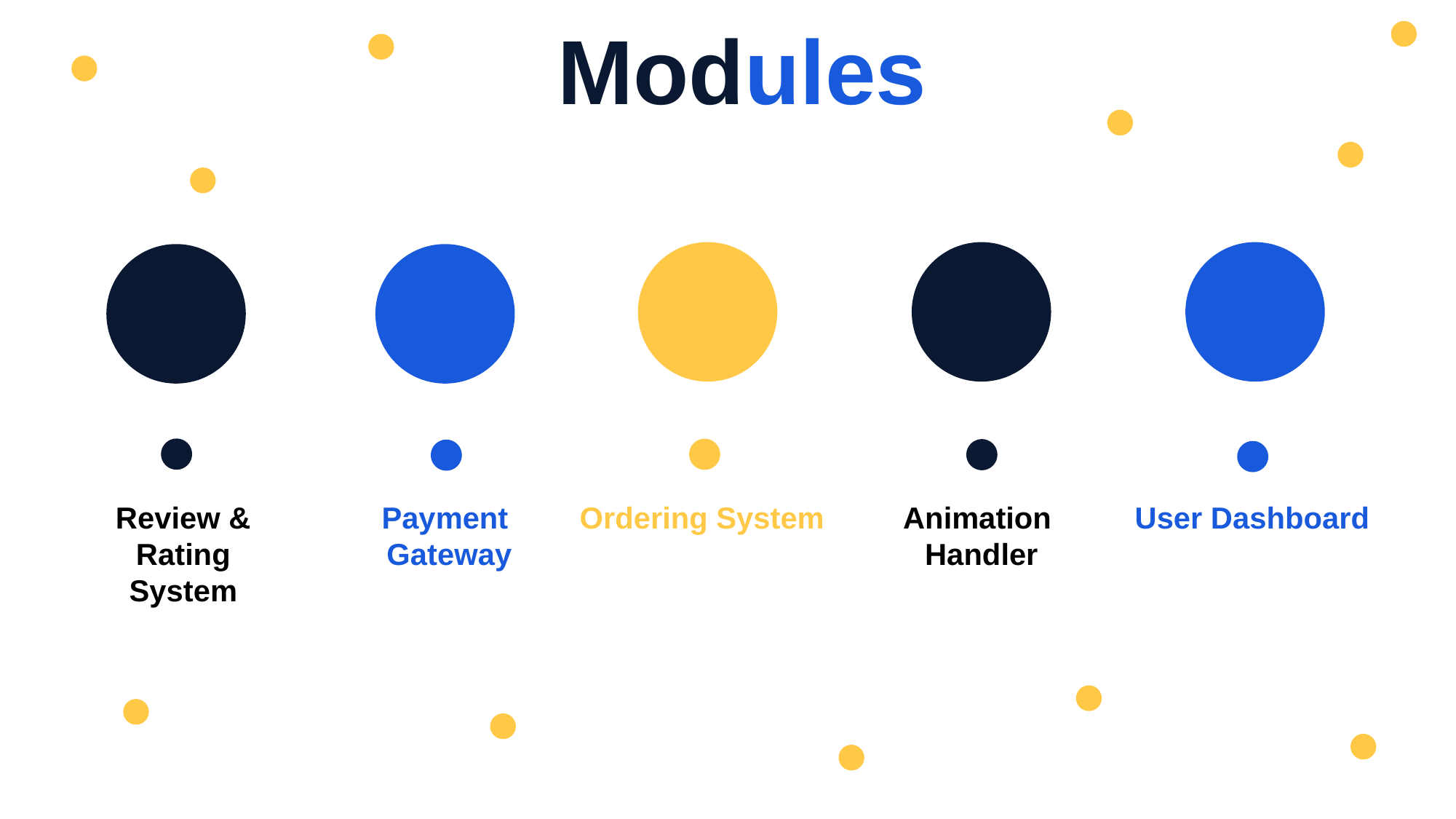

Modules

Payment
 Gateway

Ordering System

Review & Rating System

Animation
Handler

User Dashboard